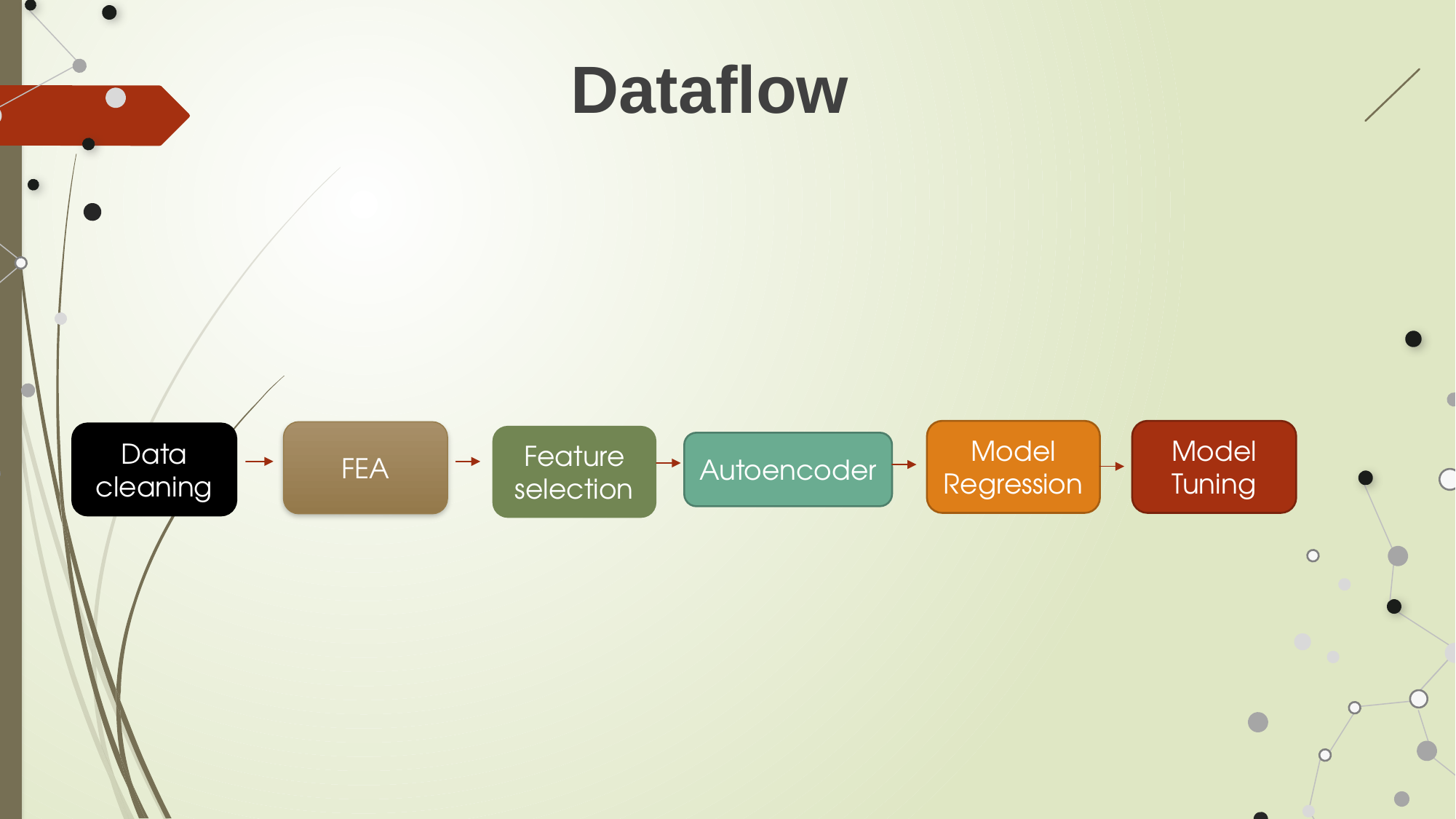

Dataflow

Model Tuning
Model Regression
FEA
Data cleaning
Feature selection

Autoencoder